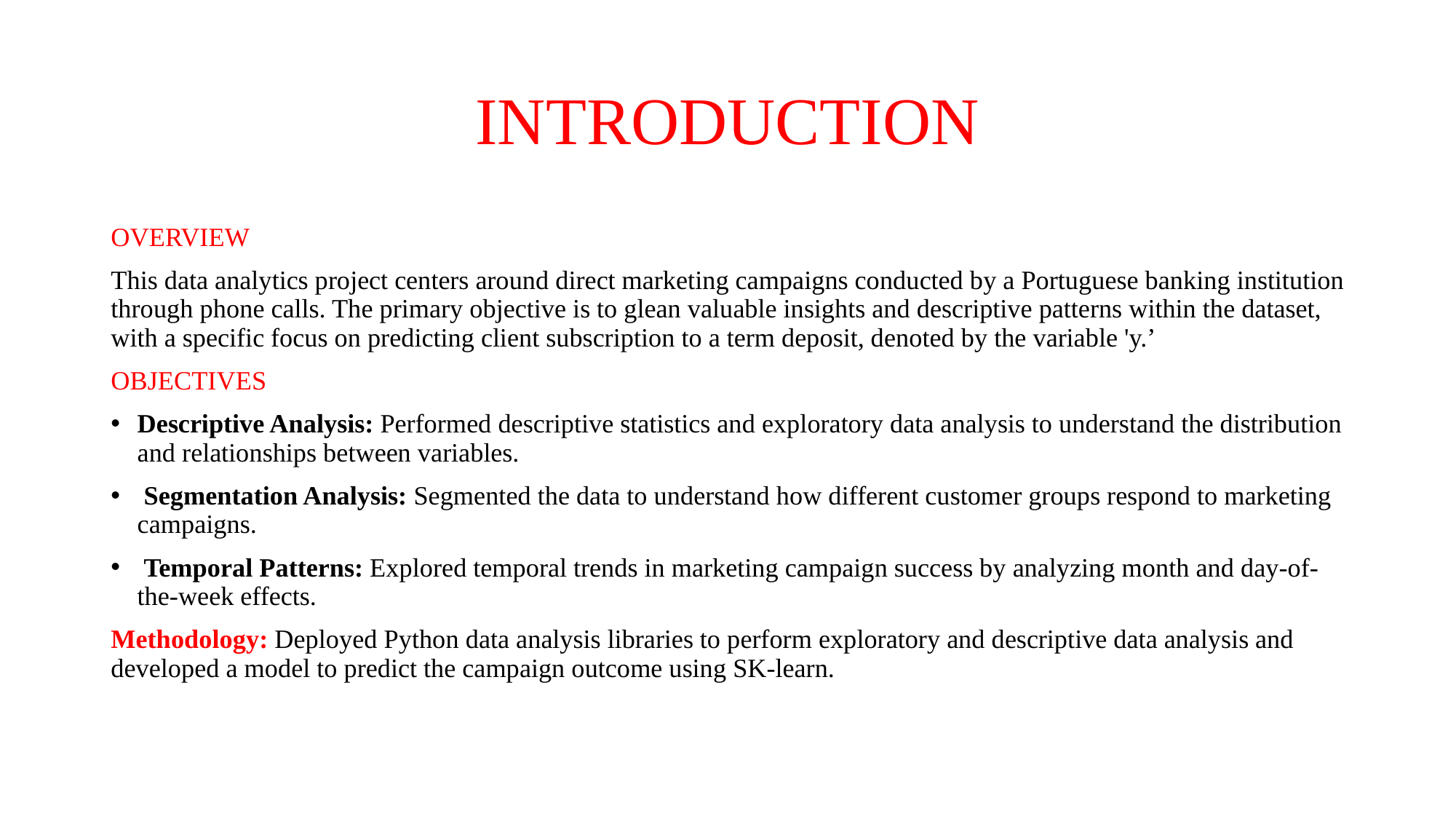

# INTRODUCTION
OVERVIEW
This data analytics project centers around direct marketing campaigns conducted by a Portuguese banking institution through phone calls. The primary objective is to glean valuable insights and descriptive patterns within the dataset, with a specific focus on predicting client subscription to a term deposit, denoted by the variable 'y.’
OBJECTIVES
Descriptive Analysis: Performed descriptive statistics and exploratory data analysis to understand the distribution and relationships between variables.
 Segmentation Analysis: Segmented the data to understand how different customer groups respond to marketing campaigns.
 Temporal Patterns: Explored temporal trends in marketing campaign success by analyzing month and day-of-the-week effects.
Methodology: Deployed Python data analysis libraries to perform exploratory and descriptive data analysis and developed a model to predict the campaign outcome using SK-learn.